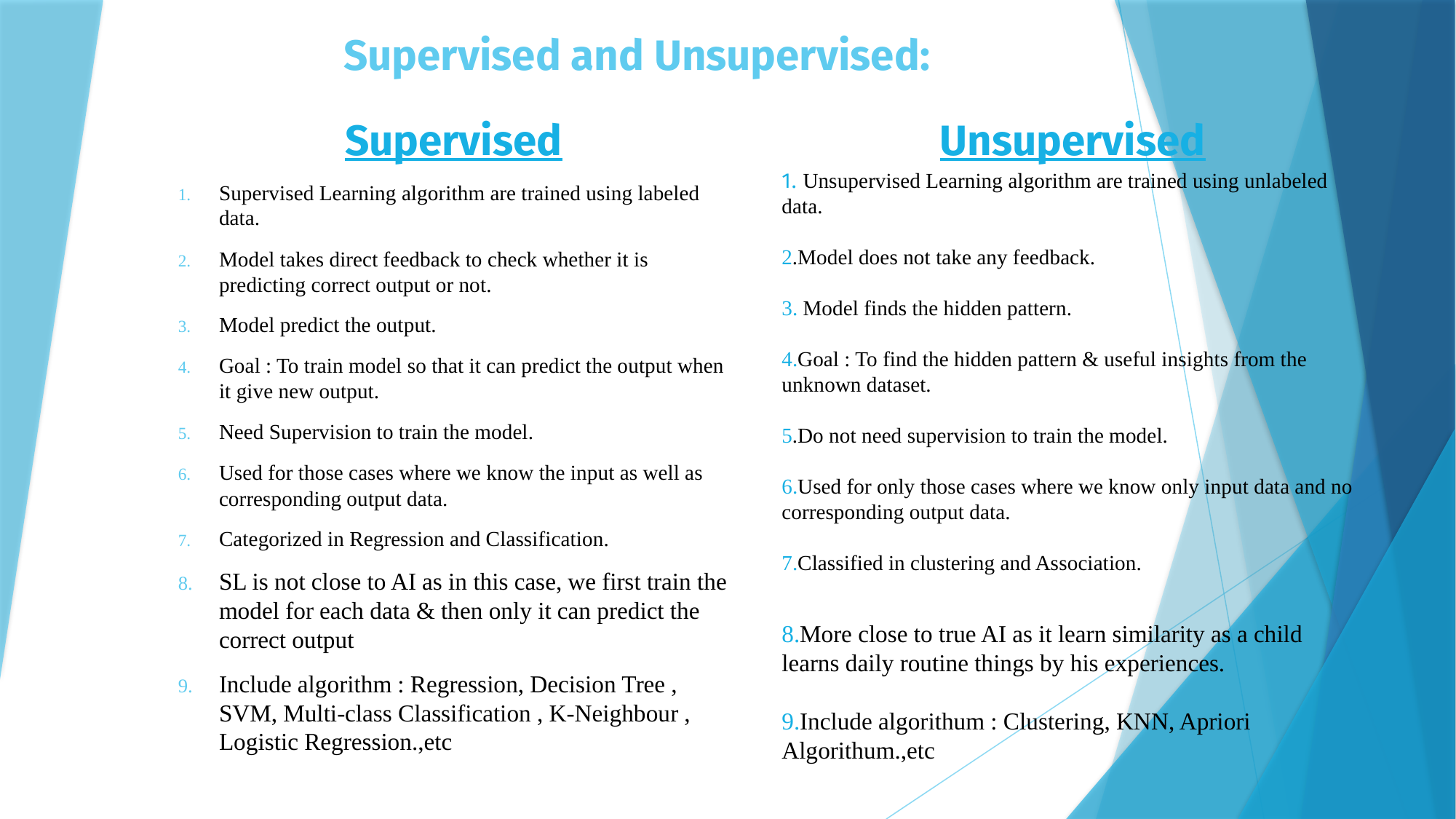

# Supervised and Unsupervised:
Supervised
Supervised Learning algorithm are trained using labeled data.
Model takes direct feedback to check whether it is predicting correct output or not.
Model predict the output.
Goal : To train model so that it can predict the output when it give new output.
Need Supervision to train the model.
Used for those cases where we know the input as well as corresponding output data.
Categorized in Regression and Classification.
SL is not close to AI as in this case, we first train the model for each data & then only it can predict the correct output
Include algorithm : Regression, Decision Tree , SVM, Multi-class Classification , K-Neighbour , Logistic Regression.,etc

Unsupervised
1. Unsupervised Learning algorithm are trained using unlabeled data.

2.Model does not take any feedback.

3. Model finds the hidden pattern.

4.Goal : To find the hidden pattern & useful insights from the unknown dataset.

5.Do not need supervision to train the model.

6.Used for only those cases where we know only input data and no corresponding output data.

7.Classified in clustering and Association.

8.More close to true AI as it learn similarity as a child learns daily routine things by his experiences.

9.Include algorithum : Clustering, KNN, Apriori Algorithum.,etc